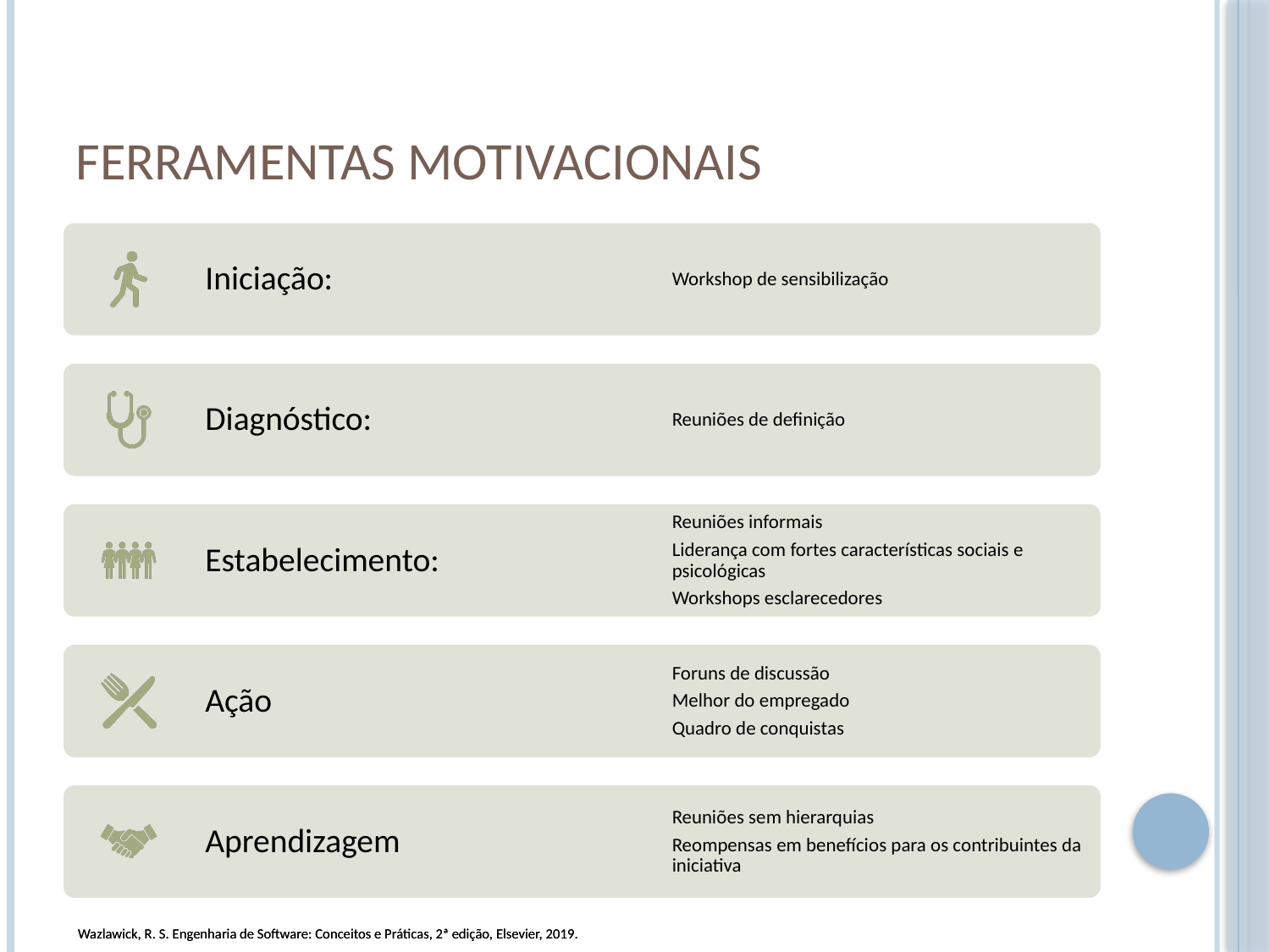

# Ferramentas motivacionais
Iniciação:
Workshop de sensibilização
Diagnóstico:
Reuniões de definição
Estabelecimento:
Reuniões informais
Liderança com fortes características sociais e psicológicas
Workshops esclarecedores
Ação
Foruns de discussão
Melhor do empregado
Quadro de conquistas
Aprendizagem
Reuniões sem hierarquias
Reompensas em benefícios para os contribuintes da iniciativa